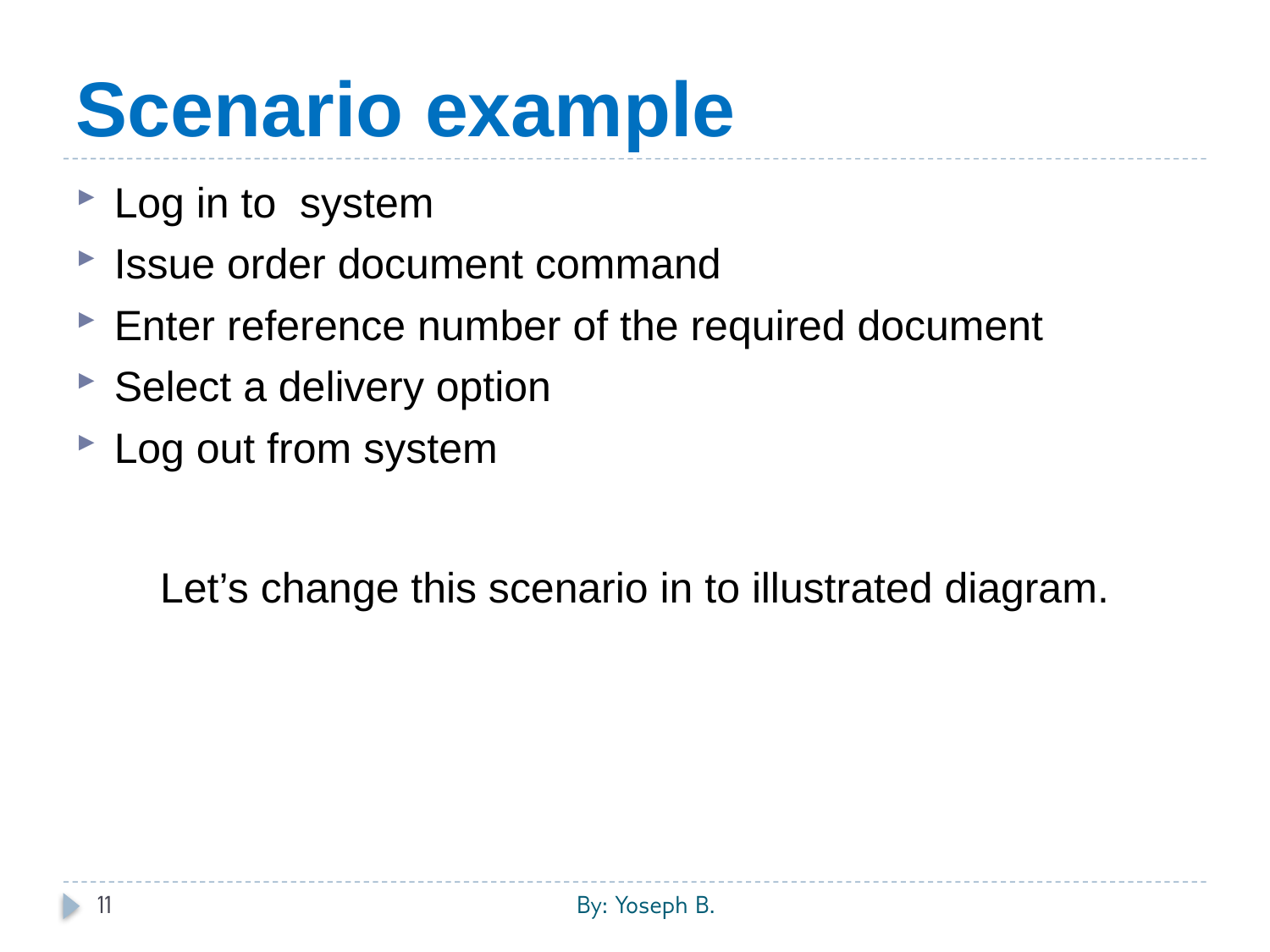

# Scenario example
Log in to  system
Issue order document command
Enter reference number of the required document
Select a delivery option
Log out from system

Let’s change this scenario in to illustrated diagram.
11
By: Yoseph B.